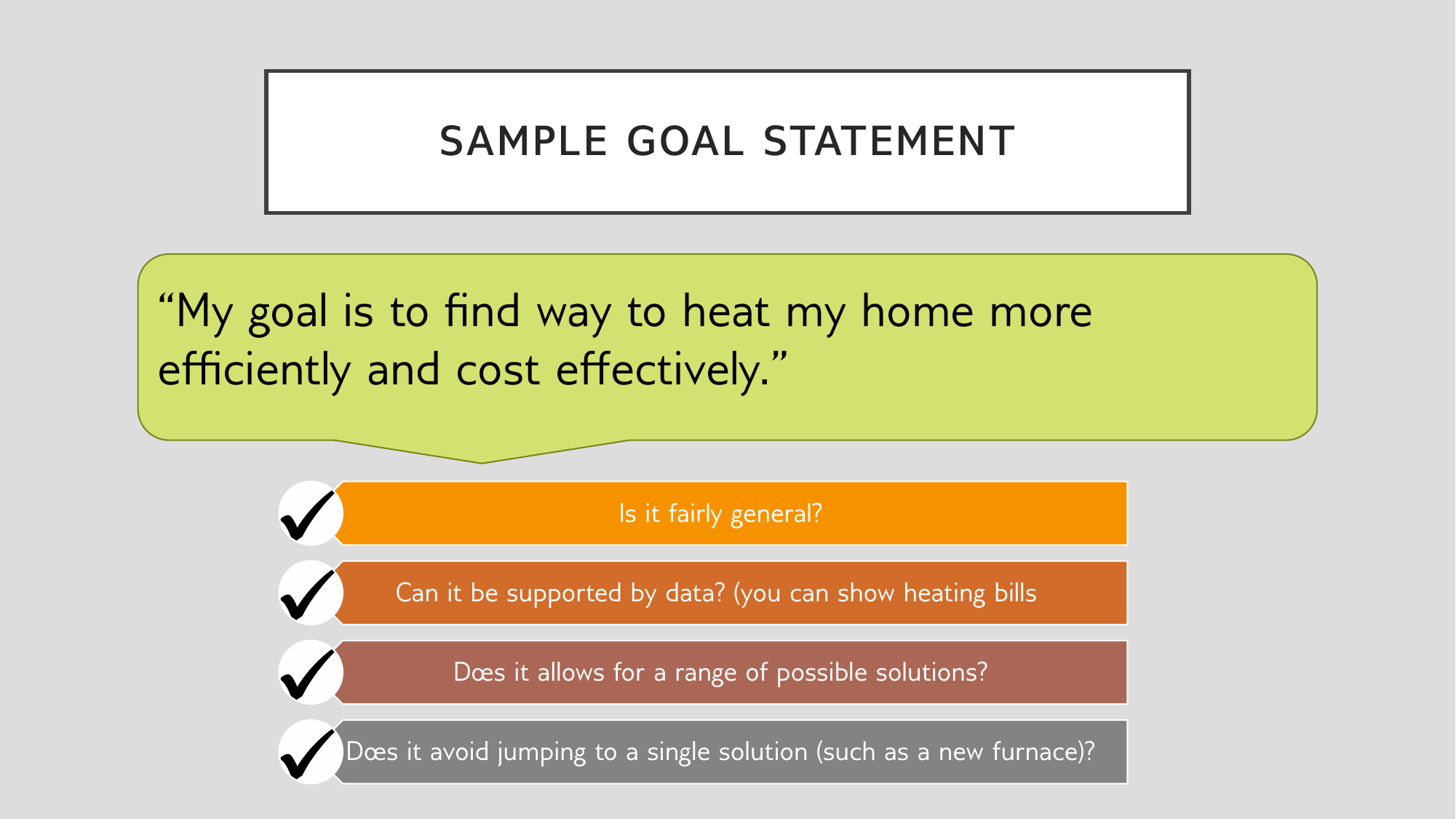

# Sample Goal statement

“My goal is to find way to heat my home more efficiently and cost effectively.”

Is it fairly general?
Can it be supported by data? (you can show heating bills
Does it allows for a range of possible solutions?
Does it avoid jumping to a single solution (such as a new furnace)?